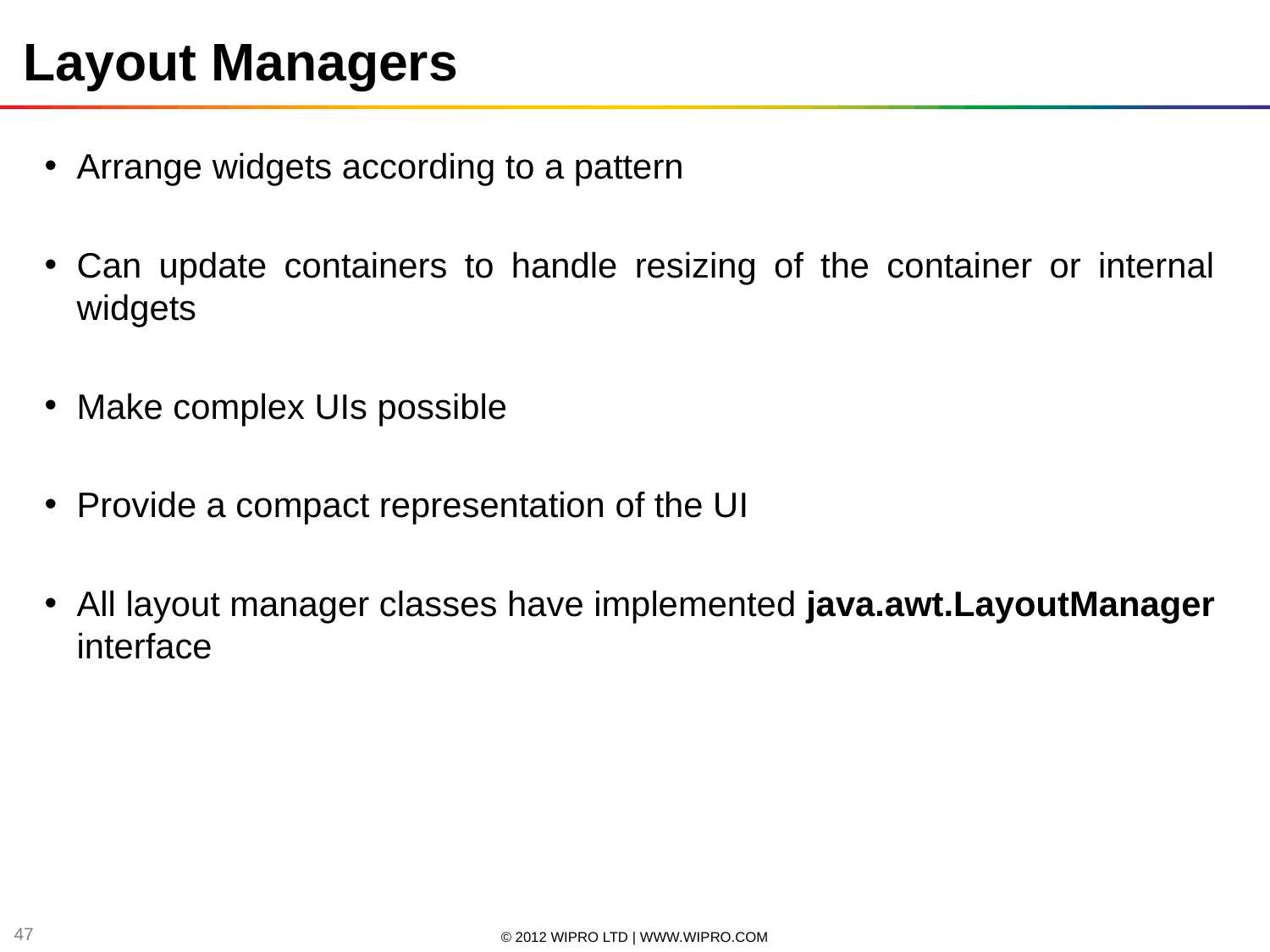

Layout Managers
Arrange widgets according to a pattern

Can update containers to handle resizing of the container or internal widgets

Make complex UIs possible

Provide a compact representation of the UI

All layout manager classes have implemented java.awt.LayoutManager interface